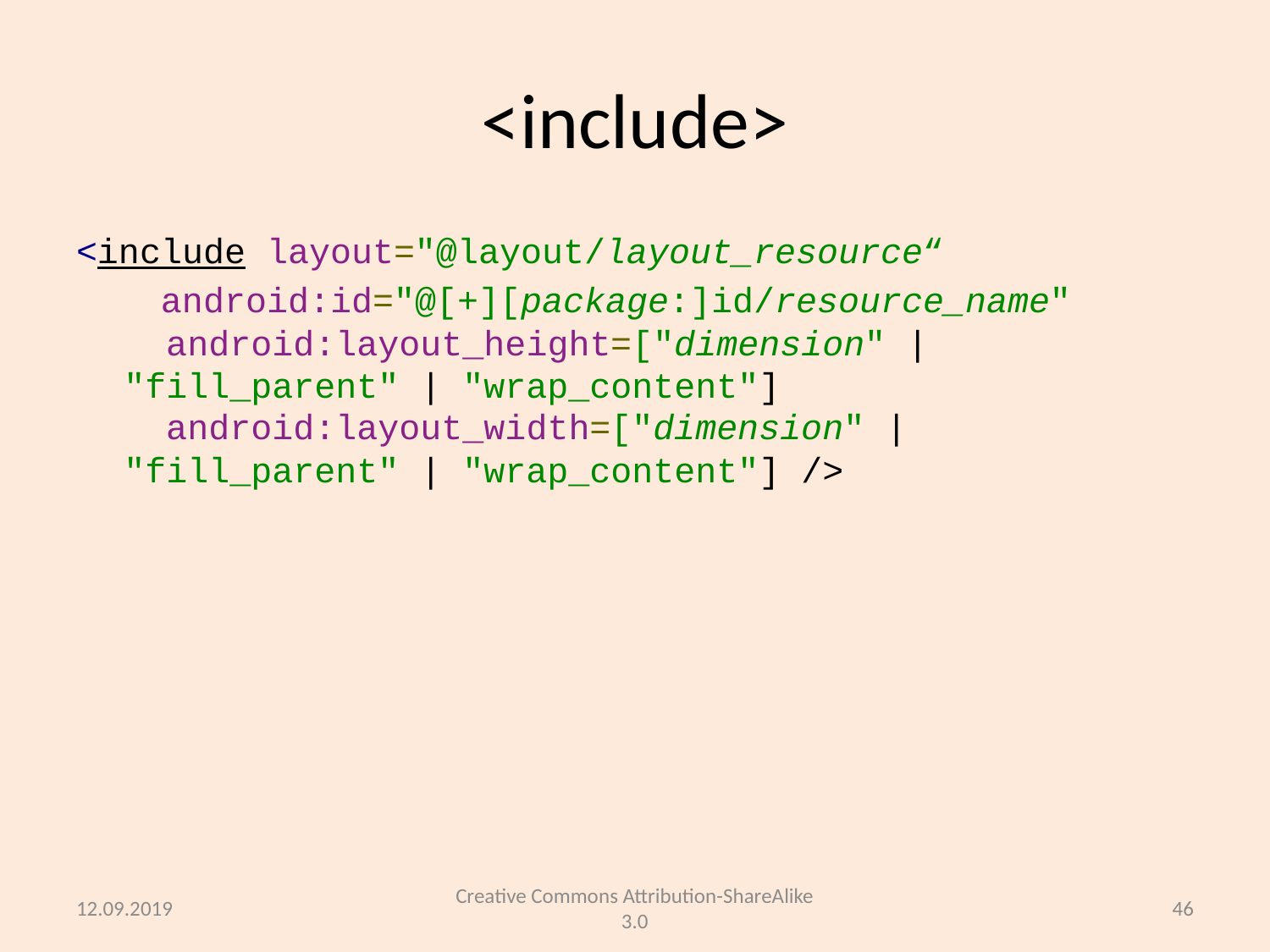

# <include>
<include layout="@layout/layout_resource“
    android:id="@[+][package:]id/resource_name"
  android:layout_height=["dimension" | "fill_parent" | "wrap_content"]
  android:layout_width=["dimension" | "fill_parent" | "wrap_content"] />

12.09.2019
Creative Commons Attribution-ShareAlike 3.0
46